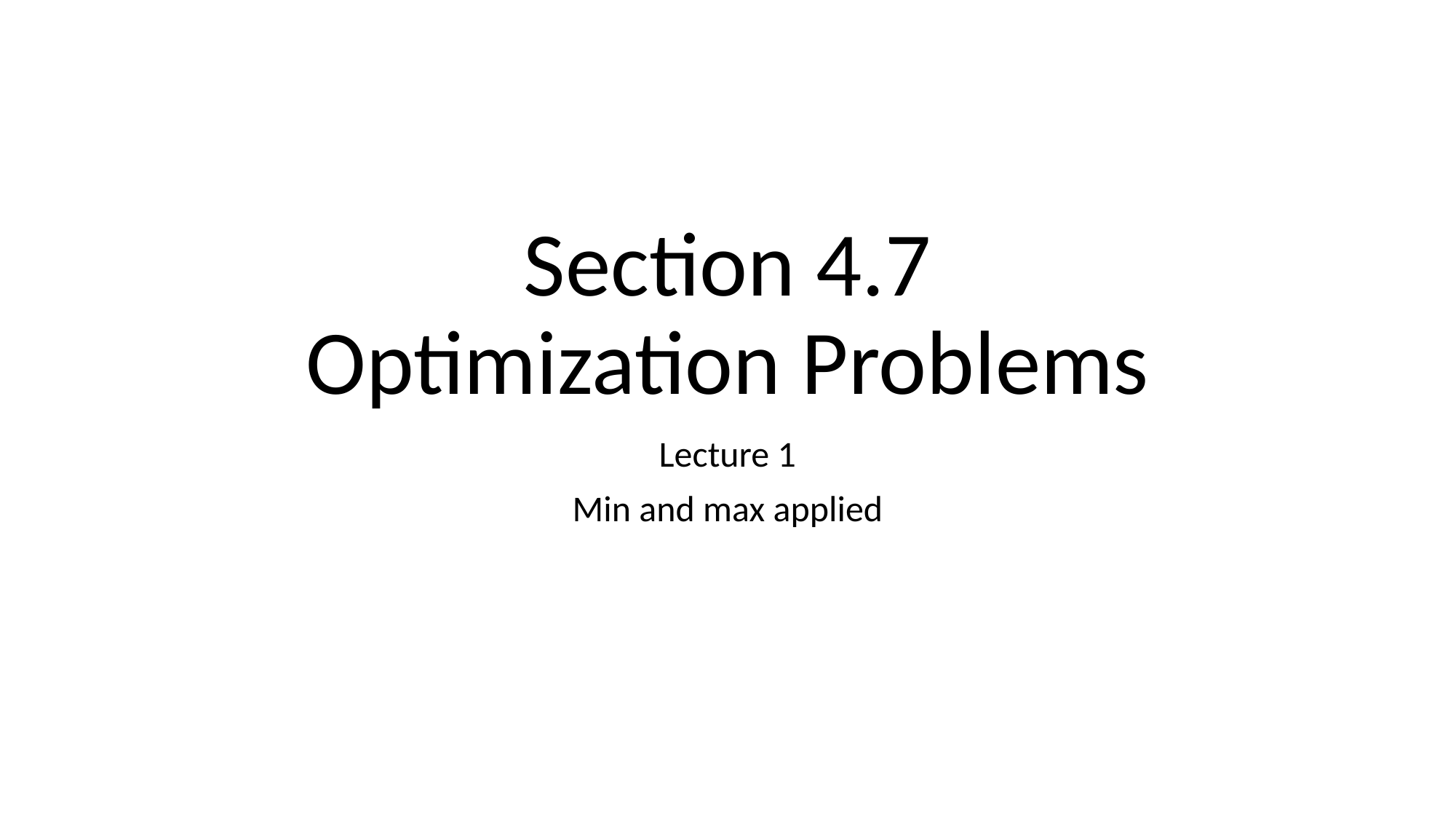

# Section 4.7 Optimization Problems

Lecture 1
Min and max applied